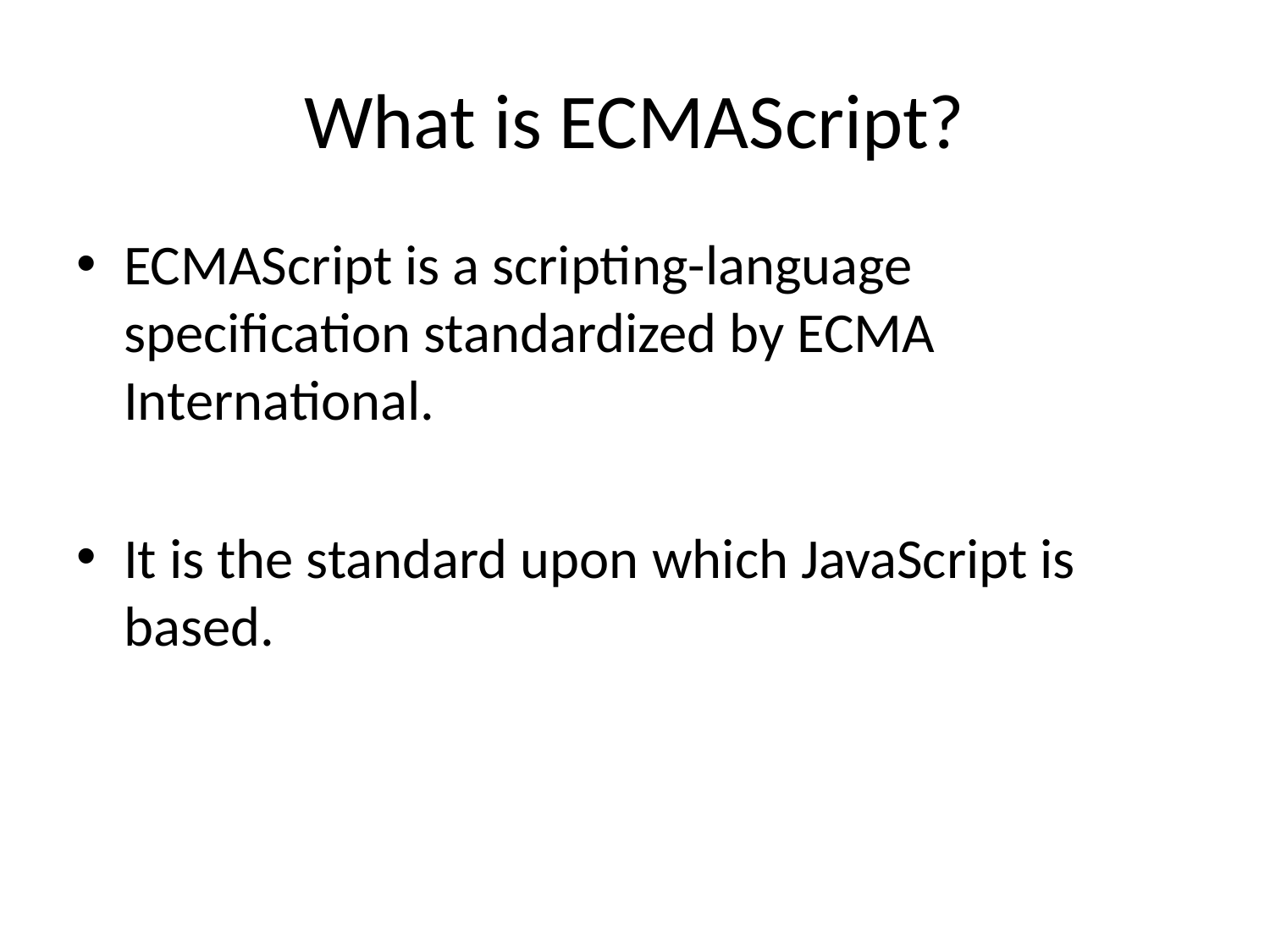

# What is ECMAScript?
ECMAScript is a scripting-language specification standardized by ECMA International.

It is the standard upon which JavaScript is based.